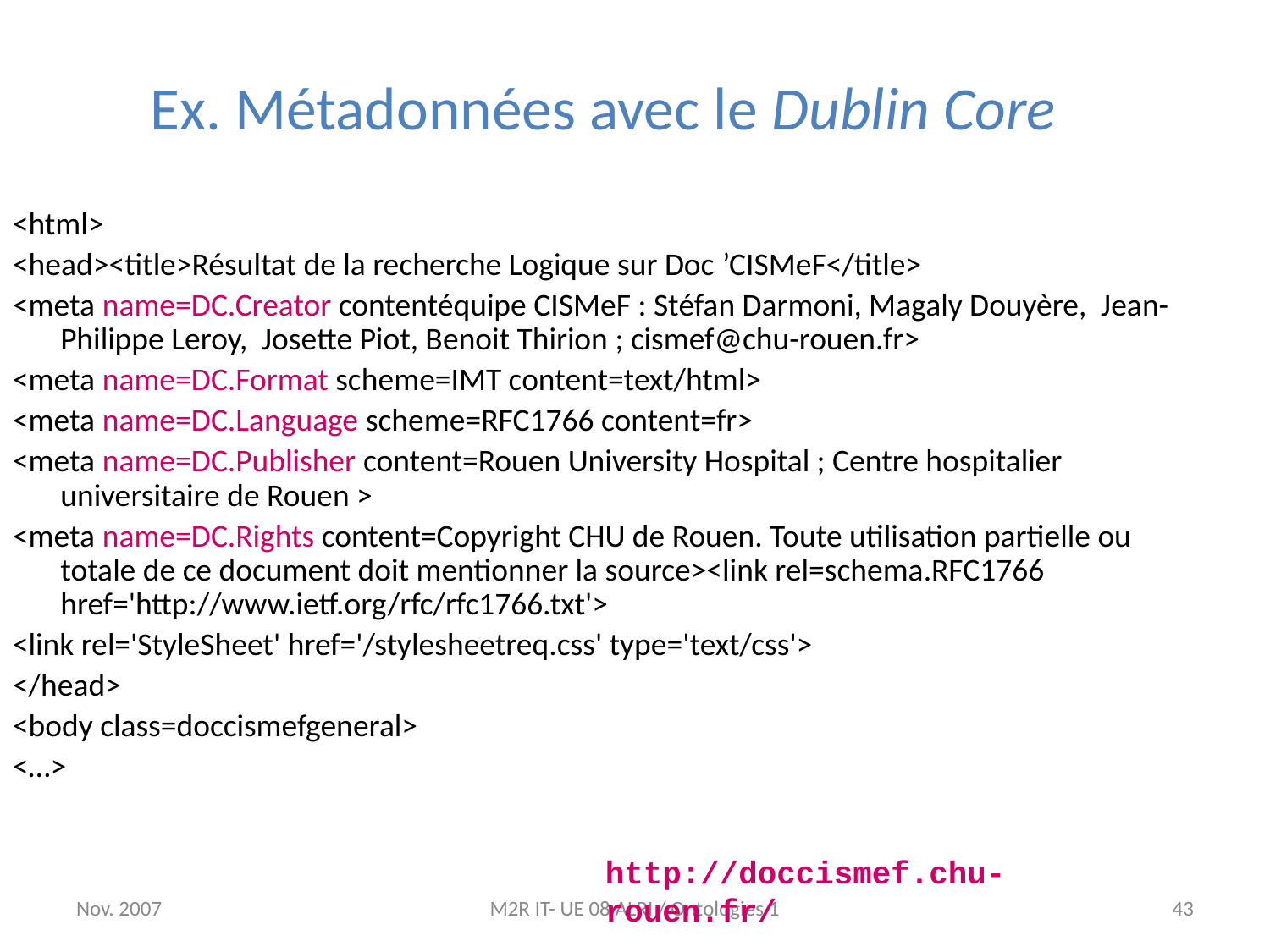

# Ex. Métadonnées avec le Dublin Core
<html>
<head><title>Résultat de la recherche Logique sur Doc ’CISMeF</title>
<meta name=DC.Creator contentéquipe CISMeF : Stéfan Darmoni, Magaly Douyère,  Jean-Philippe Leroy,  Josette Piot, Benoit Thirion ; cismef@chu-rouen.fr>
<meta name=DC.Format scheme=IMT content=text/html>
<meta name=DC.Language scheme=RFC1766 content=fr>
<meta name=DC.Publisher content=Rouen University Hospital ; Centre hospitalier universitaire de Rouen >
<meta name=DC.Rights content=Copyright CHU de Rouen. Toute utilisation partielle ou totale de ce document doit mentionner la source><link rel=schema.RFC1766 href='http://www.ietf.org/rfc/rfc1766.txt'>
<link rel='StyleSheet' href='/stylesheetreq.css' type='text/css'>
</head>
<body class=doccismefgeneral>
<…>
http://doccismef.chu-rouen.fr/
Nov. 2007
M2R IT- UE 08 ALRI / Ontologies 1
43